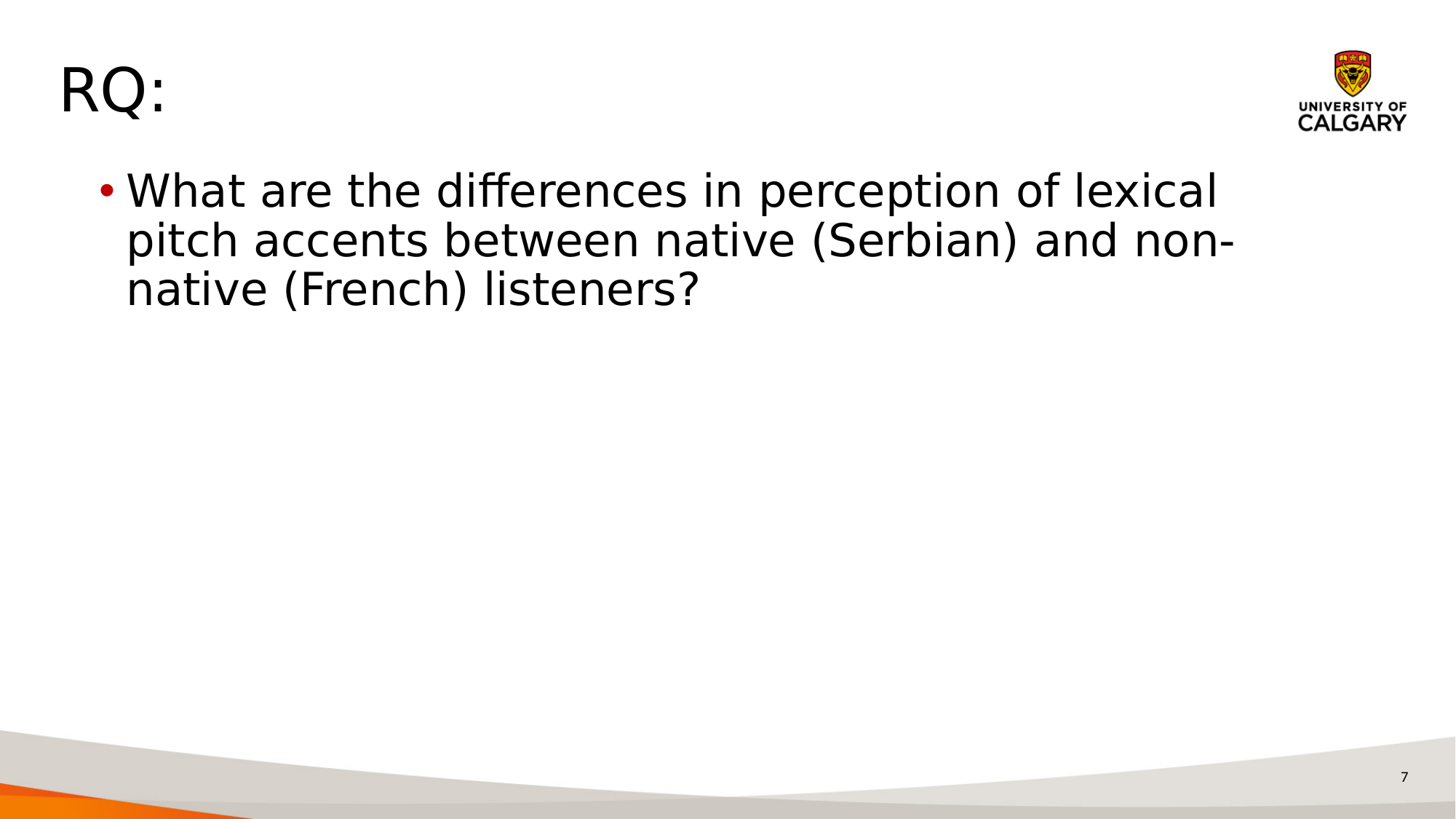

RQ:
What are the differences in perception of lexical pitch accents between native (Serbian) and non-native (French) listeners?

7